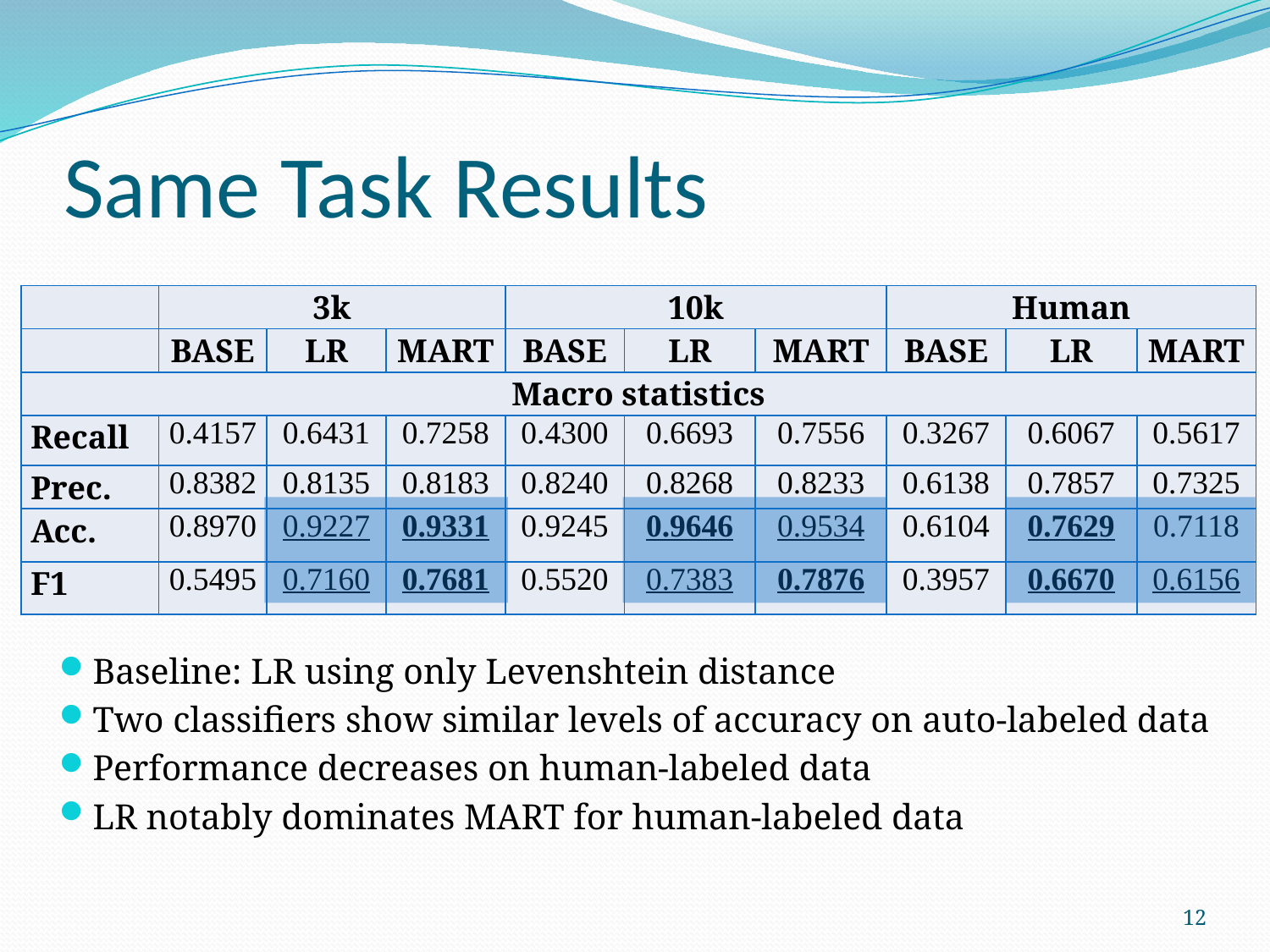

# Same Task Results
|  | 3k |  |  | 10k |  |  | Human |  |  |
| --- | --- | --- | --- | --- | --- | --- | --- | --- | --- |
|  | BASE | LR | MART | BASE | LR | MART | BASE | LR | MART |
| Macro statistics |  |  |  |  |  |  |  |  |  |
| Recall | 0.4157 | 0.6431 | 0.7258 | 0.4300 | 0.6693 | 0.7556 | 0.3267 | 0.6067 | 0.5617 |
| Prec. | 0.8382 | 0.8135 | 0.8183 | 0.8240 | 0.8268 | 0.8233 | 0.6138 | 0.7857 | 0.7325 |
| Acc. | 0.8970 | 0.9227 | 0.9331 | 0.9245 | 0.9646 | 0.9534 | 0.6104 | 0.7629 | 0.7118 |
| F1 | 0.5495 | 0.7160 | 0.7681 | 0.5520 | 0.7383 | 0.7876 | 0.3957 | 0.6670 | 0.6156 |

Baseline: LR using only Levenshtein distance
Two classifiers show similar levels of accuracy on auto-labeled data
Performance decreases on human-labeled data
LR notably dominates MART for human-labeled data

12